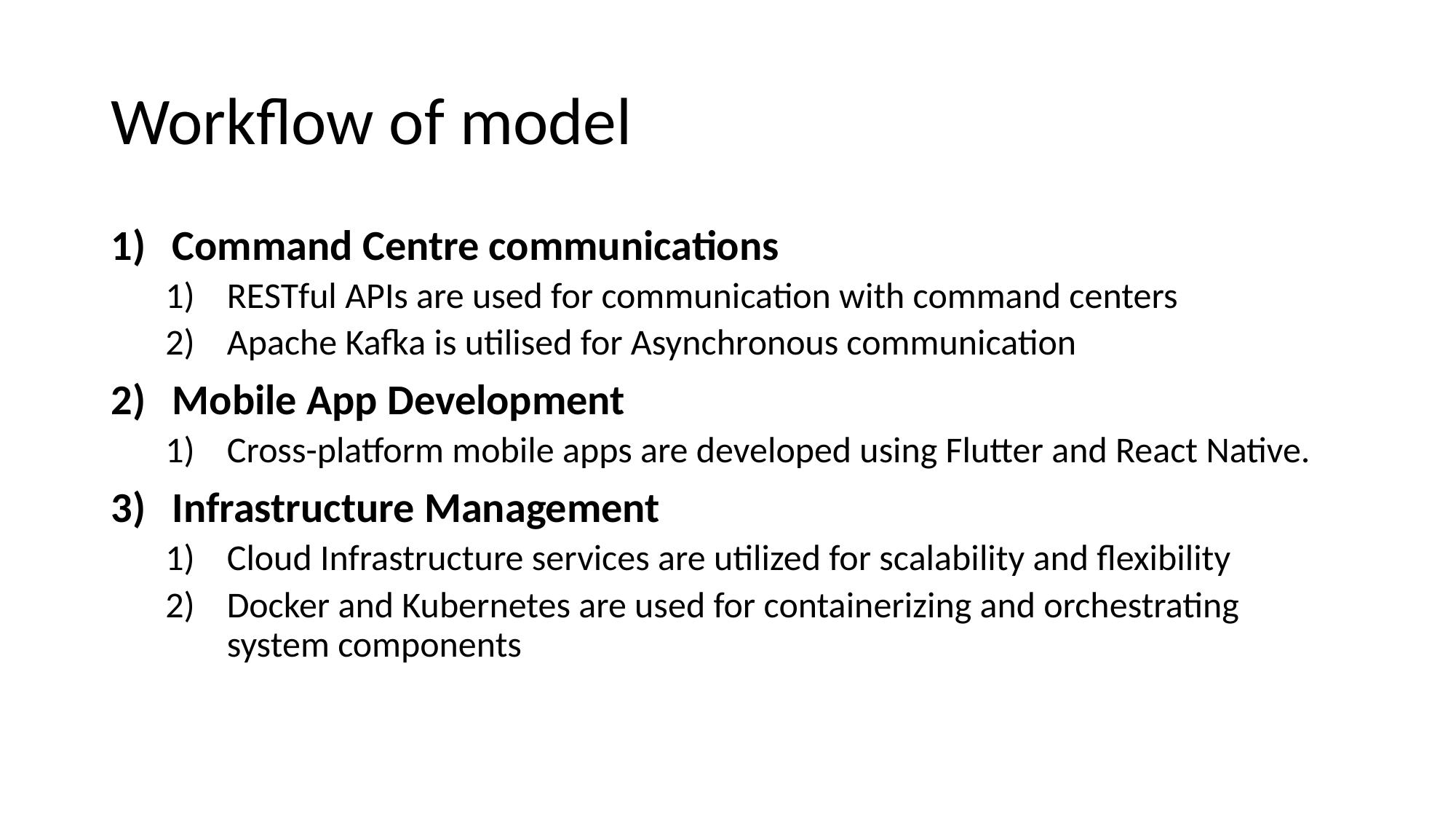

# Workflow of model
Command Centre communications
RESTful APIs are used for communication with command centers
Apache Kafka is utilised for Asynchronous communication
Mobile App Development
Cross-platform mobile apps are developed using Flutter and React Native.
Infrastructure Management
Cloud Infrastructure services are utilized for scalability and flexibility
Docker and Kubernetes are used for containerizing and orchestrating system components